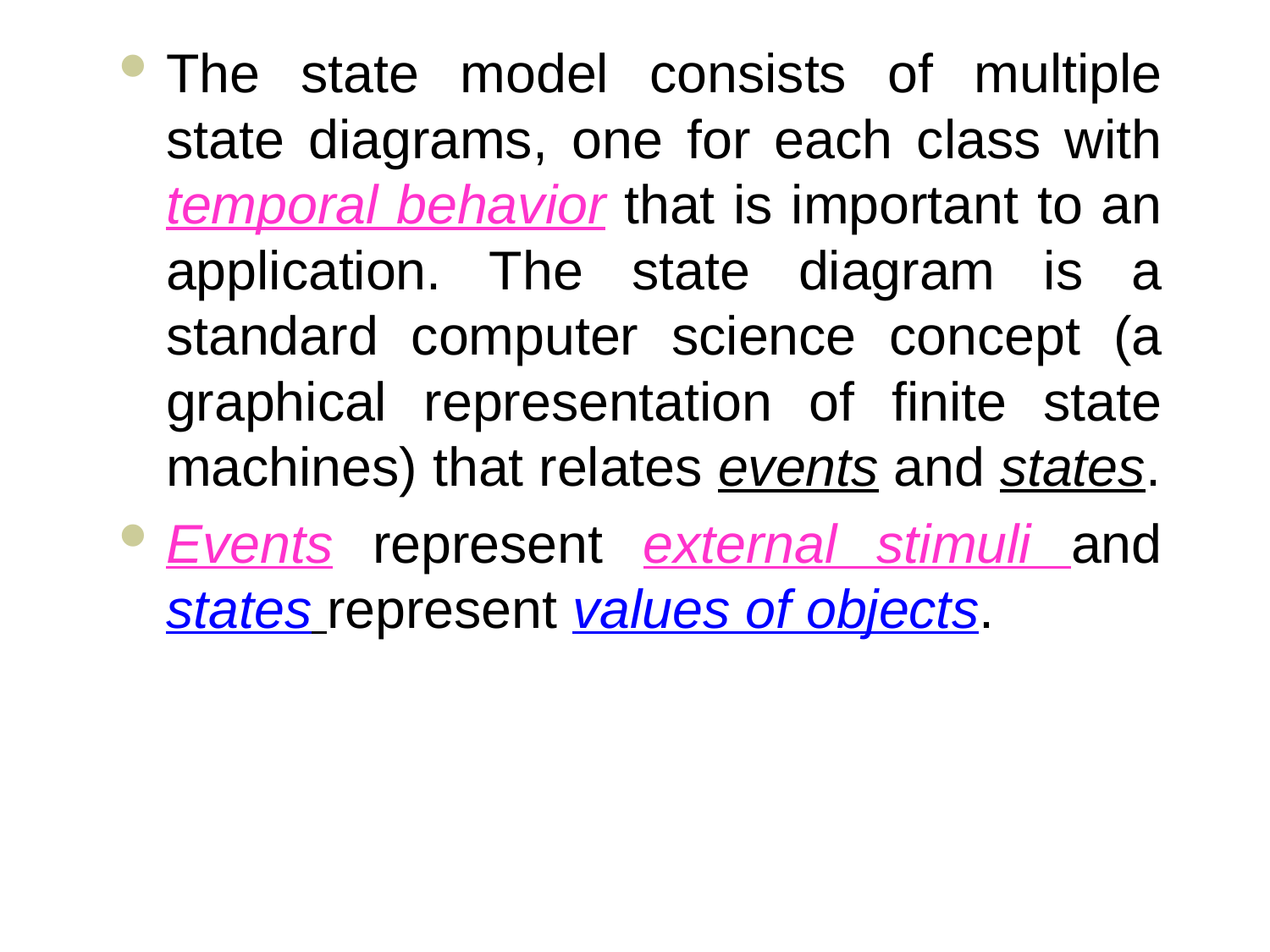

#
The state model consists of multiple state diagrams, one for each class with temporal behavior that is important to an application. The state diagram is a standard computer science concept (a graphical representation of finite state machines) that relates events and states.
Events represent external stimuli and states represent values of objects.